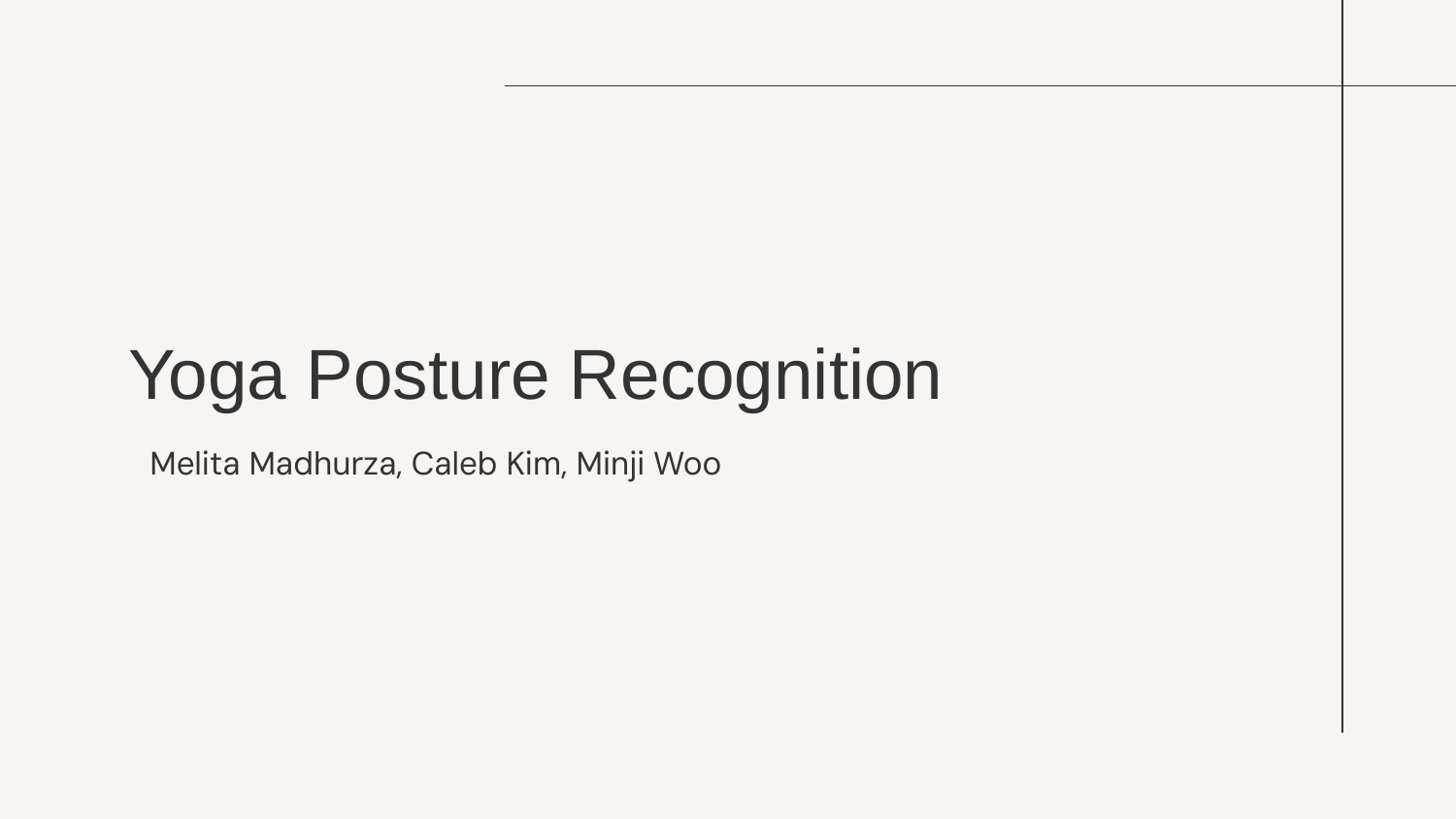

# Yoga Posture Recognition
Melita Madhurza, Caleb Kim, Minji Woo